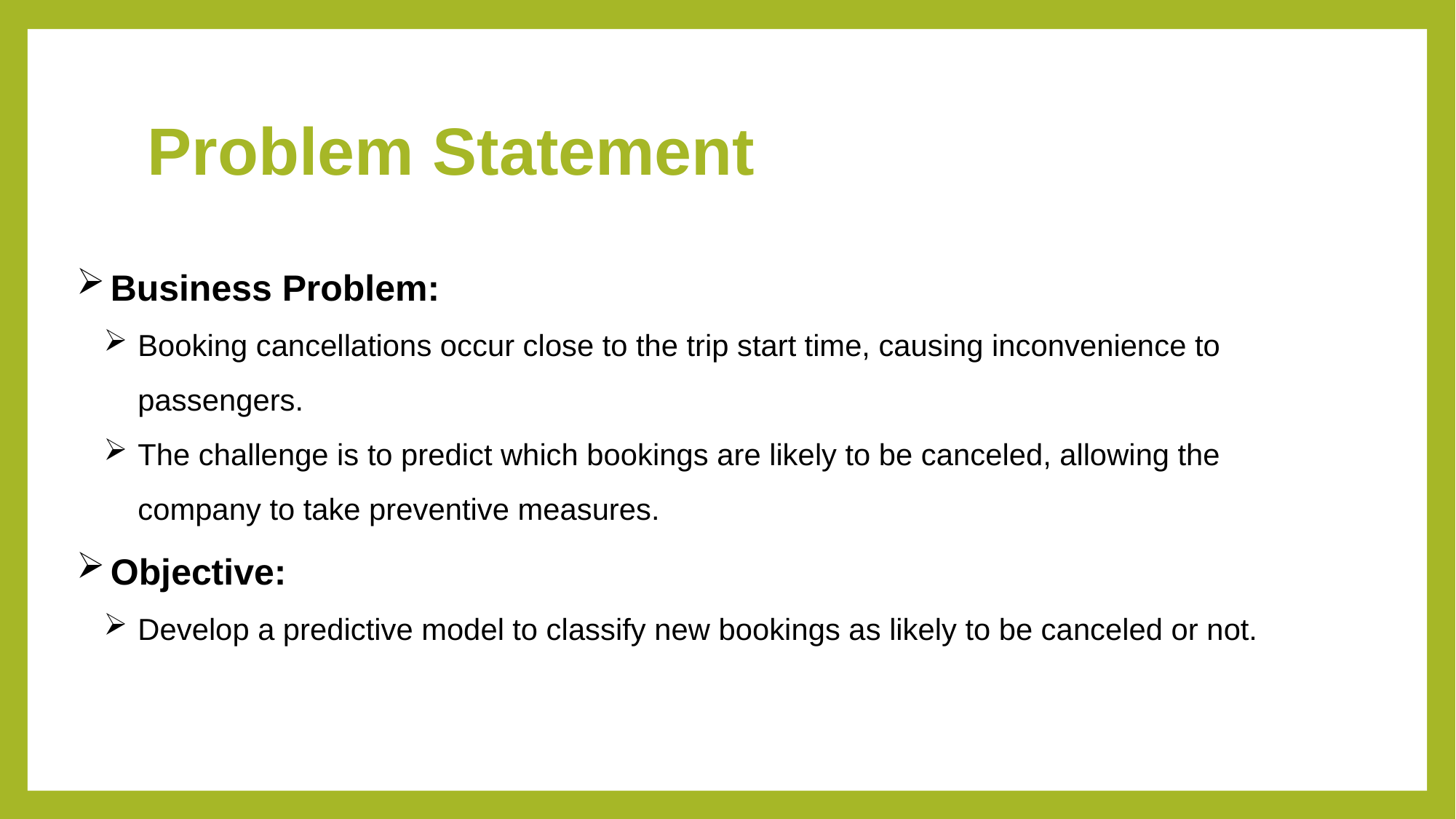

# Problem Statement
Business Problem:
Booking cancellations occur close to the trip start time, causing inconvenience to passengers.
The challenge is to predict which bookings are likely to be canceled, allowing the company to take preventive measures.
Objective:
Develop a predictive model to classify new bookings as likely to be canceled or not.